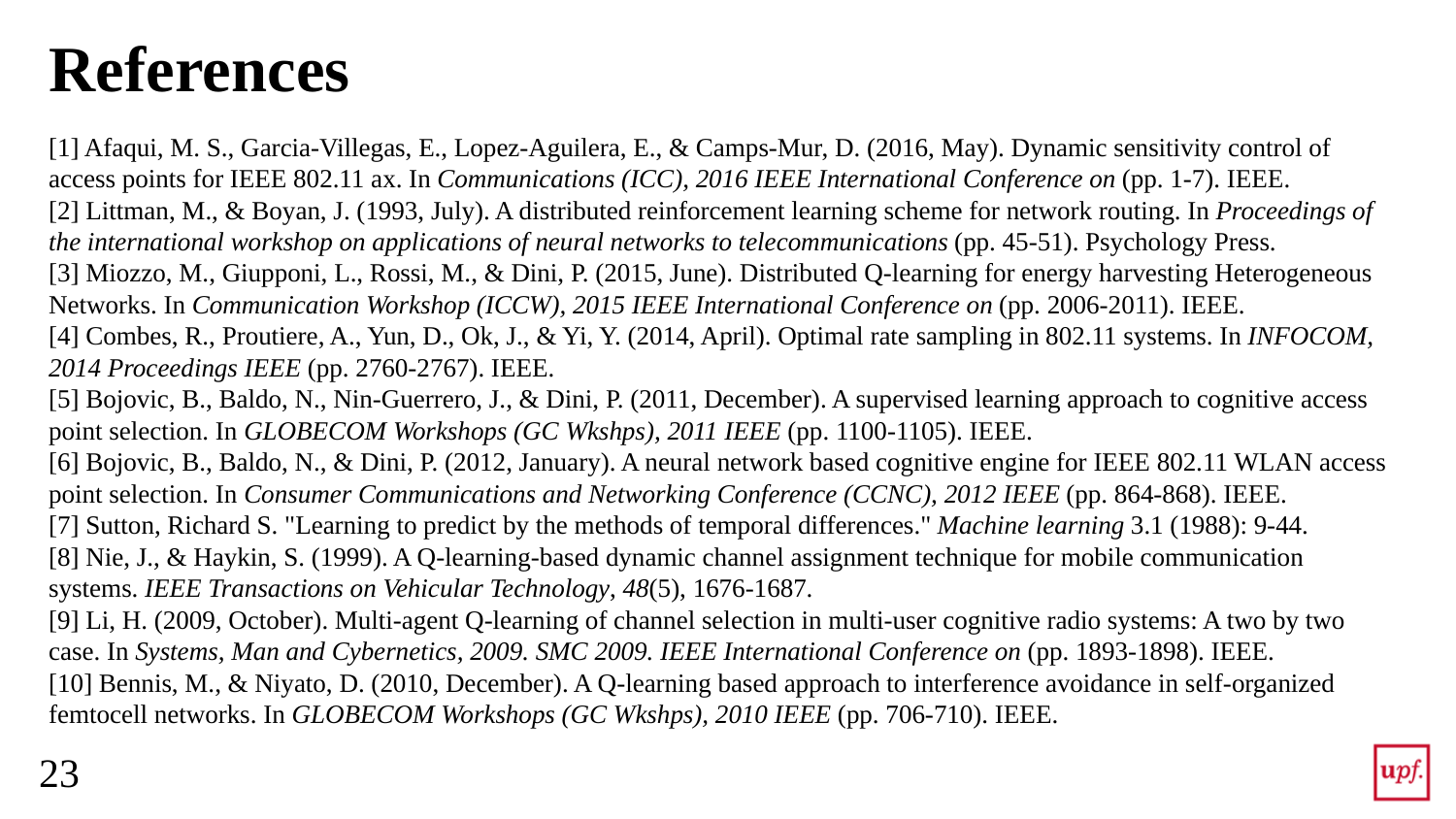

# References
[1] Afaqui, M. S., Garcia-Villegas, E., Lopez-Aguilera, E., & Camps-Mur, D. (2016, May). Dynamic sensitivity control of access points for IEEE 802.11 ax. In Communications (ICC), 2016 IEEE International Conference on (pp. 1-7). IEEE.
[2] Littman, M., & Boyan, J. (1993, July). A distributed reinforcement learning scheme for network routing. In Proceedings of the international workshop on applications of neural networks to telecommunications (pp. 45-51). Psychology Press.
[3] Miozzo, M., Giupponi, L., Rossi, M., & Dini, P. (2015, June). Distributed Q-learning for energy harvesting Heterogeneous Networks. In Communication Workshop (ICCW), 2015 IEEE International Conference on (pp. 2006-2011). IEEE.
[4] Combes, R., Proutiere, A., Yun, D., Ok, J., & Yi, Y. (2014, April). Optimal rate sampling in 802.11 systems. In INFOCOM, 2014 Proceedings IEEE (pp. 2760-2767). IEEE.
[5] Bojovic, B., Baldo, N., Nin-Guerrero, J., & Dini, P. (2011, December). A supervised learning approach to cognitive access point selection. In GLOBECOM Workshops (GC Wkshps), 2011 IEEE (pp. 1100-1105). IEEE.
[6] Bojovic, B., Baldo, N., & Dini, P. (2012, January). A neural network based cognitive engine for IEEE 802.11 WLAN access point selection. In Consumer Communications and Networking Conference (CCNC), 2012 IEEE (pp. 864-868). IEEE.
[7] Sutton, Richard S. "Learning to predict by the methods of temporal differences." Machine learning 3.1 (1988): 9-44.
[8] Nie, J., & Haykin, S. (1999). A Q-learning-based dynamic channel assignment technique for mobile communication systems. IEEE Transactions on Vehicular Technology, 48(5), 1676-1687.
[9] Li, H. (2009, October). Multi-agent Q-learning of channel selection in multi-user cognitive radio systems: A two by two case. In Systems, Man and Cybernetics, 2009. SMC 2009. IEEE International Conference on (pp. 1893-1898). IEEE.
[10] Bennis, M., & Niyato, D. (2010, December). A Q-learning based approach to interference avoidance in self-organized femtocell networks. In GLOBECOM Workshops (GC Wkshps), 2010 IEEE (pp. 706-710). IEEE.

23